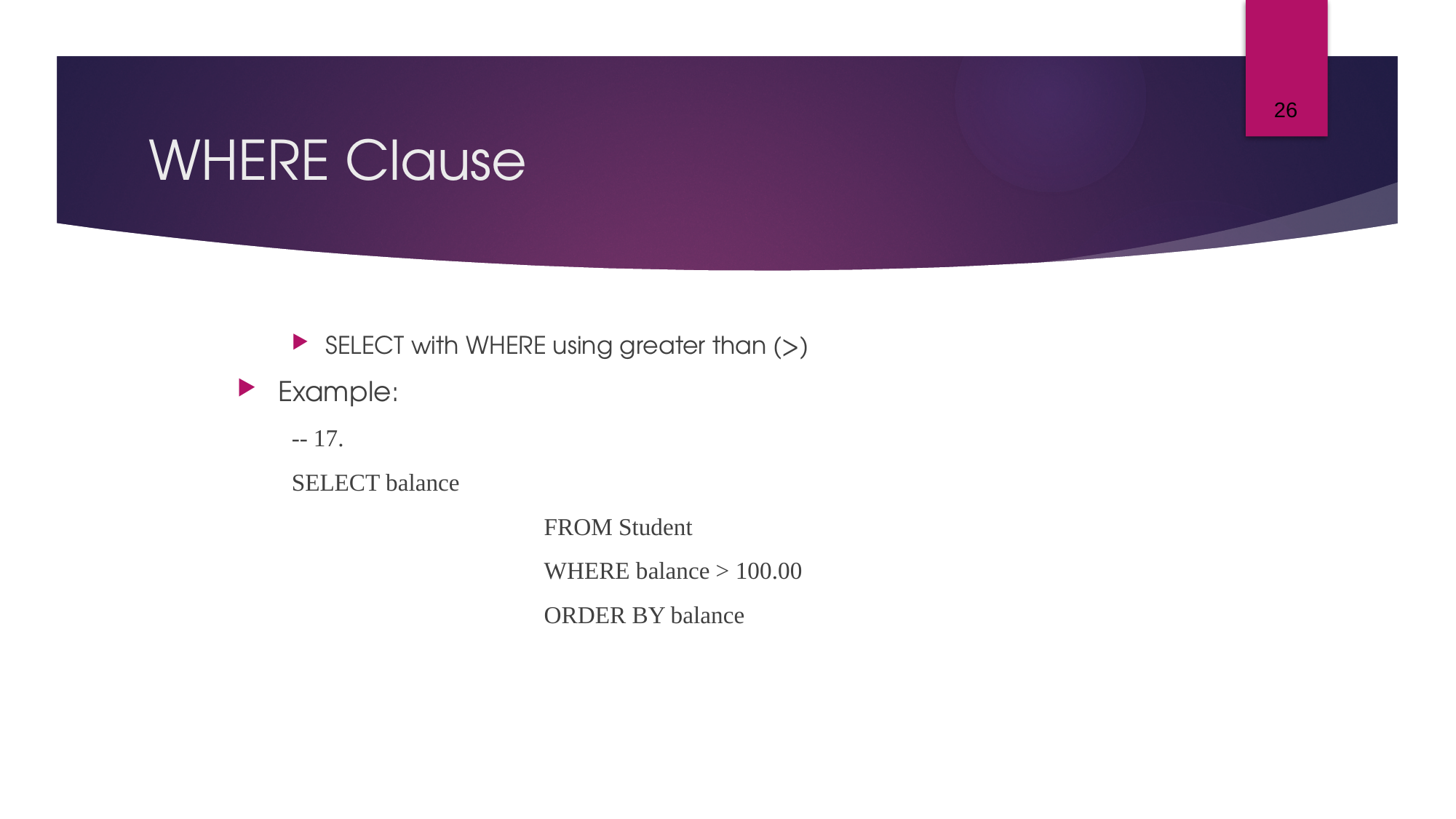

26
# WHERE Clause
SELECT with WHERE using greater than (>)
Example:
-- 17.
SELECT balance
			FROM Student
			WHERE balance > 100.00
			ORDER BY balance